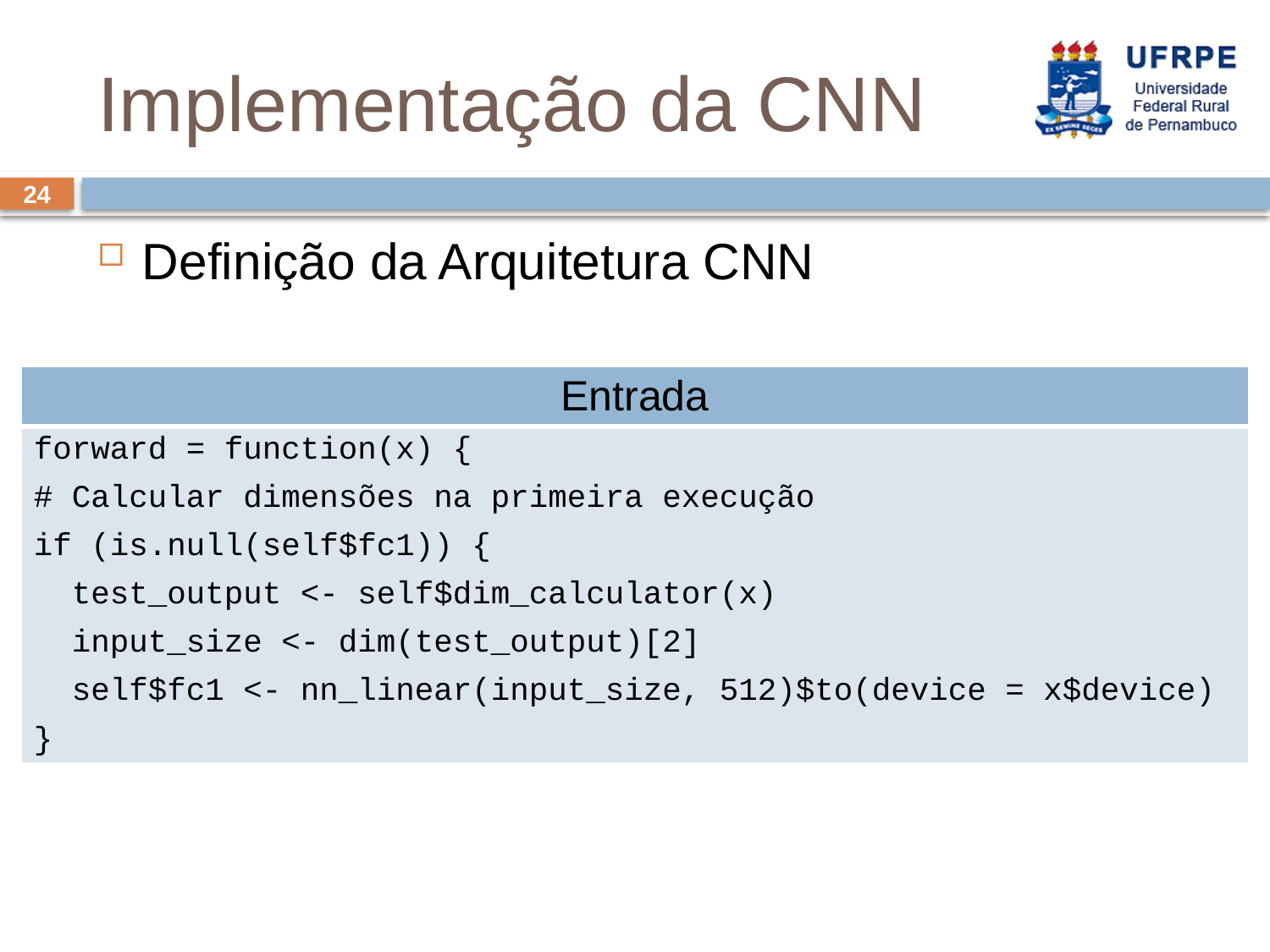

# Implementação da CNN
24
Definição da Arquitetura CNN
| Entrada |
| --- |
| forward = function(x) { # Calcular dimensões na primeira execução if (is.null(self$fc1)) { test\_output <- self$dim\_calculator(x) input\_size <- dim(test\_output)[2] self$fc1 <- nn\_linear(input\_size, 512)$to(device = x$device) } |